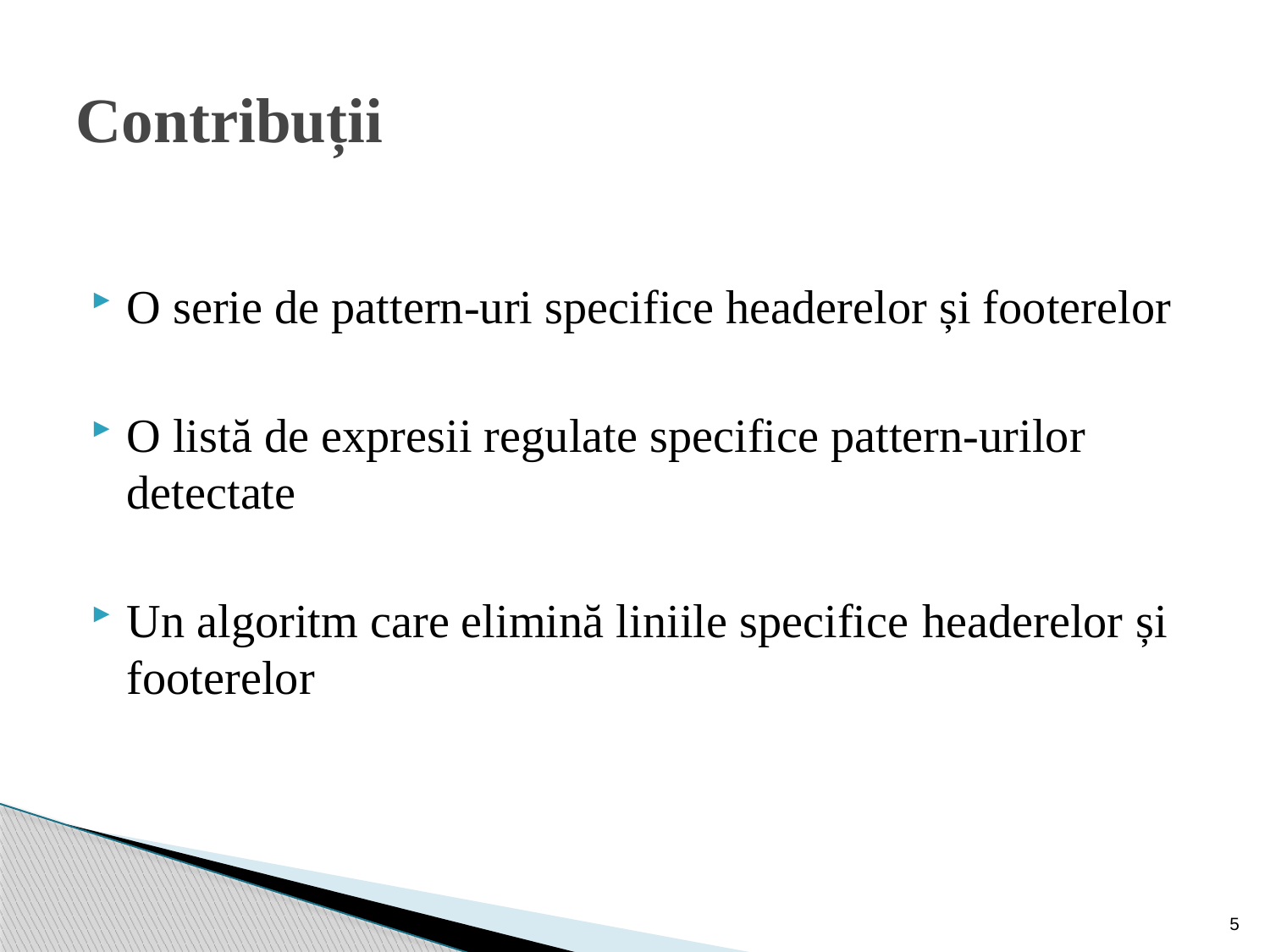

# Contribuții

O serie de pattern-uri specifice headerelor și footerelor

O listă de expresii regulate specifice pattern-urilor detectate

Un algoritm care elimină liniile specifice headerelor și footerelor
5